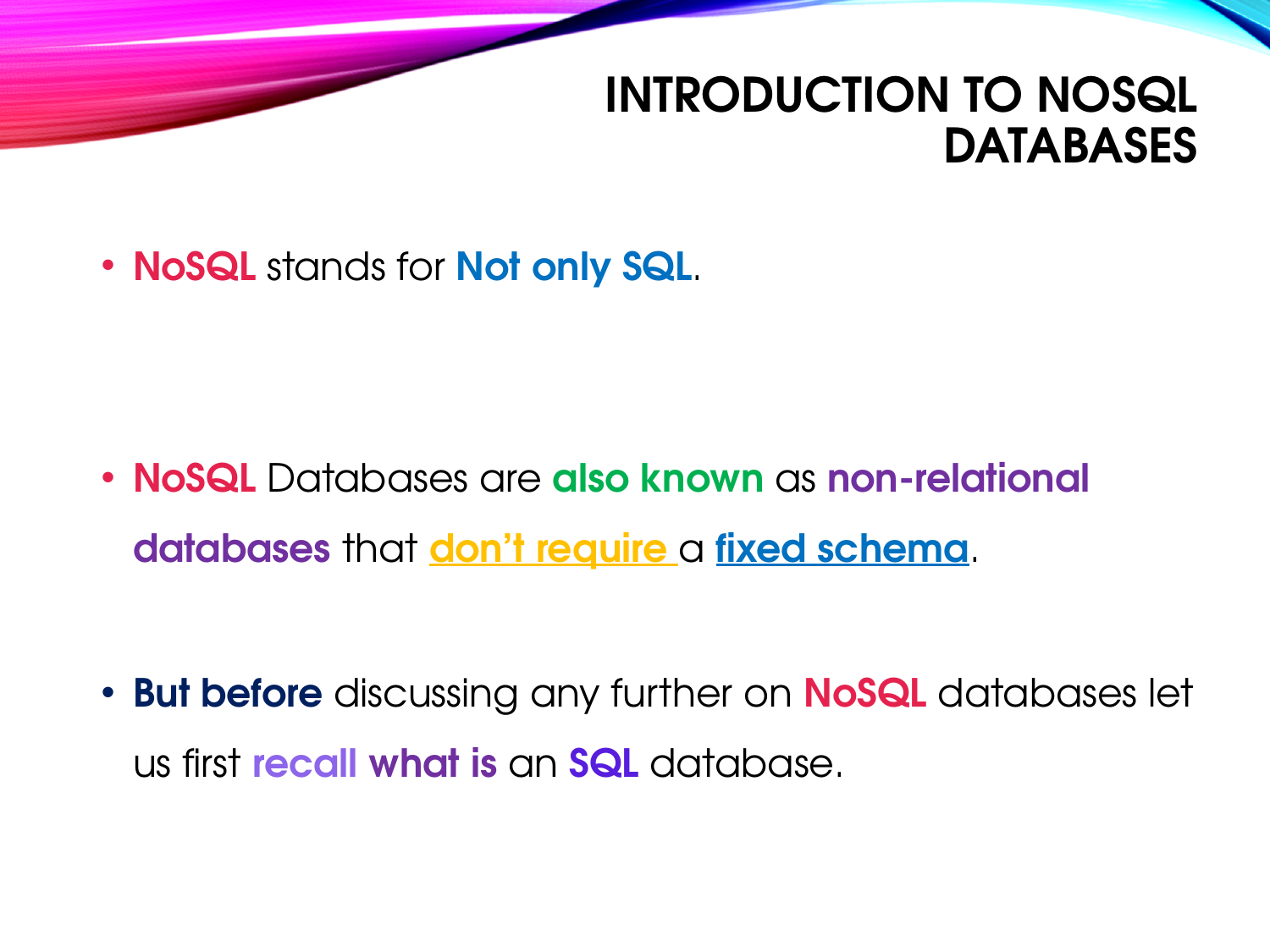

# Introduction to nosql databases
NoSQL stands for Not only SQL.

NoSQL Databases are also known as non-relational databases that don’t require a fixed schema.

But before discussing any further on NoSQL databases let us first recall what is an SQL database.